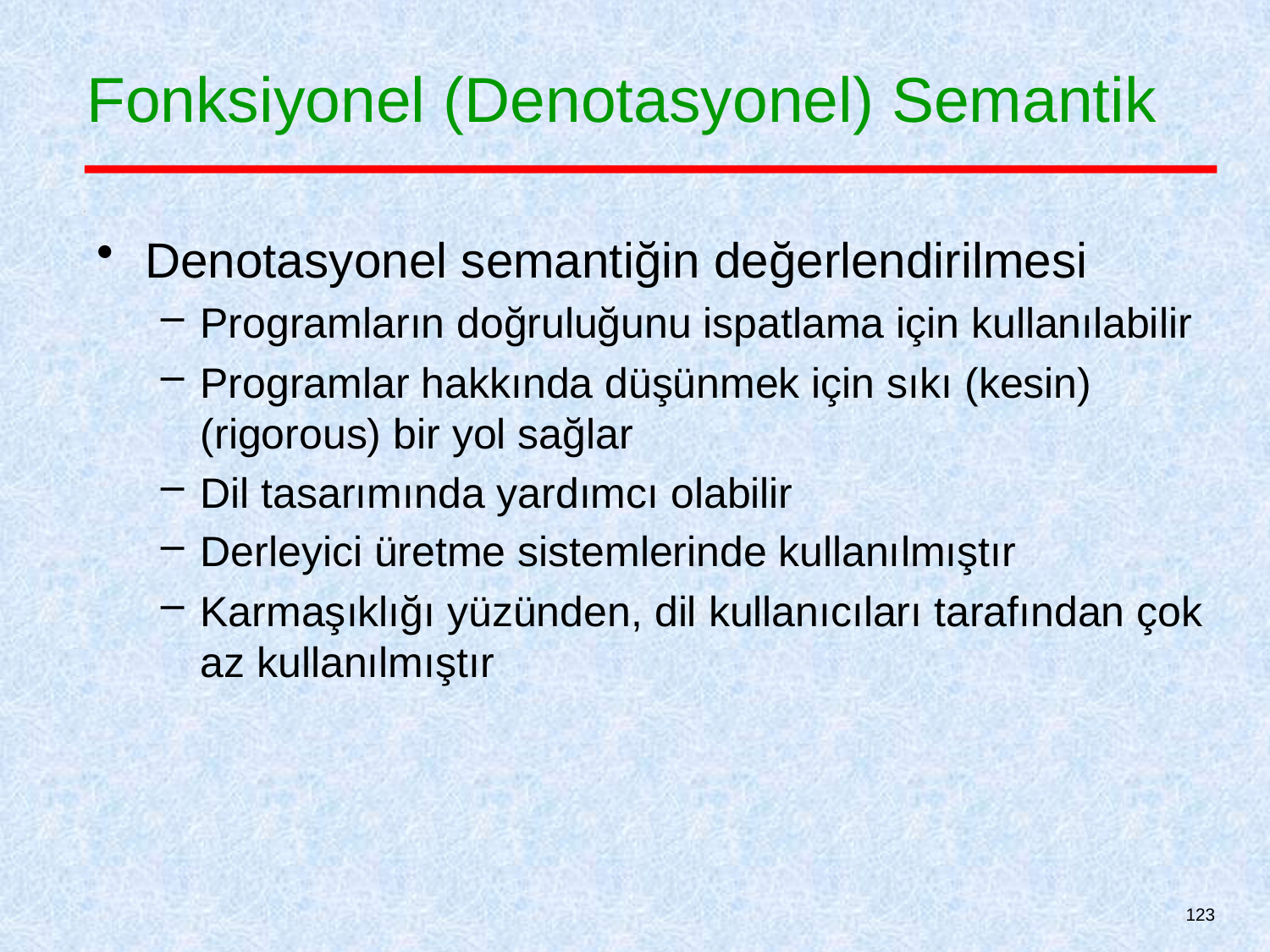

# Fonksiyonel (Denotasyonel) Semantik
Denotasyonel semantiğin değerlendirilmesi
Programların doğruluğunu ispatlama için kullanılabilir
Programlar hakkında düşünmek için sıkı (kesin) (rigorous) bir yol sağlar
Dil tasarımında yardımcı olabilir
Derleyici üretme sistemlerinde kullanılmıştır
Karmaşıklığı yüzünden, dil kullanıcıları tarafından çok az kullanılmıştır
123